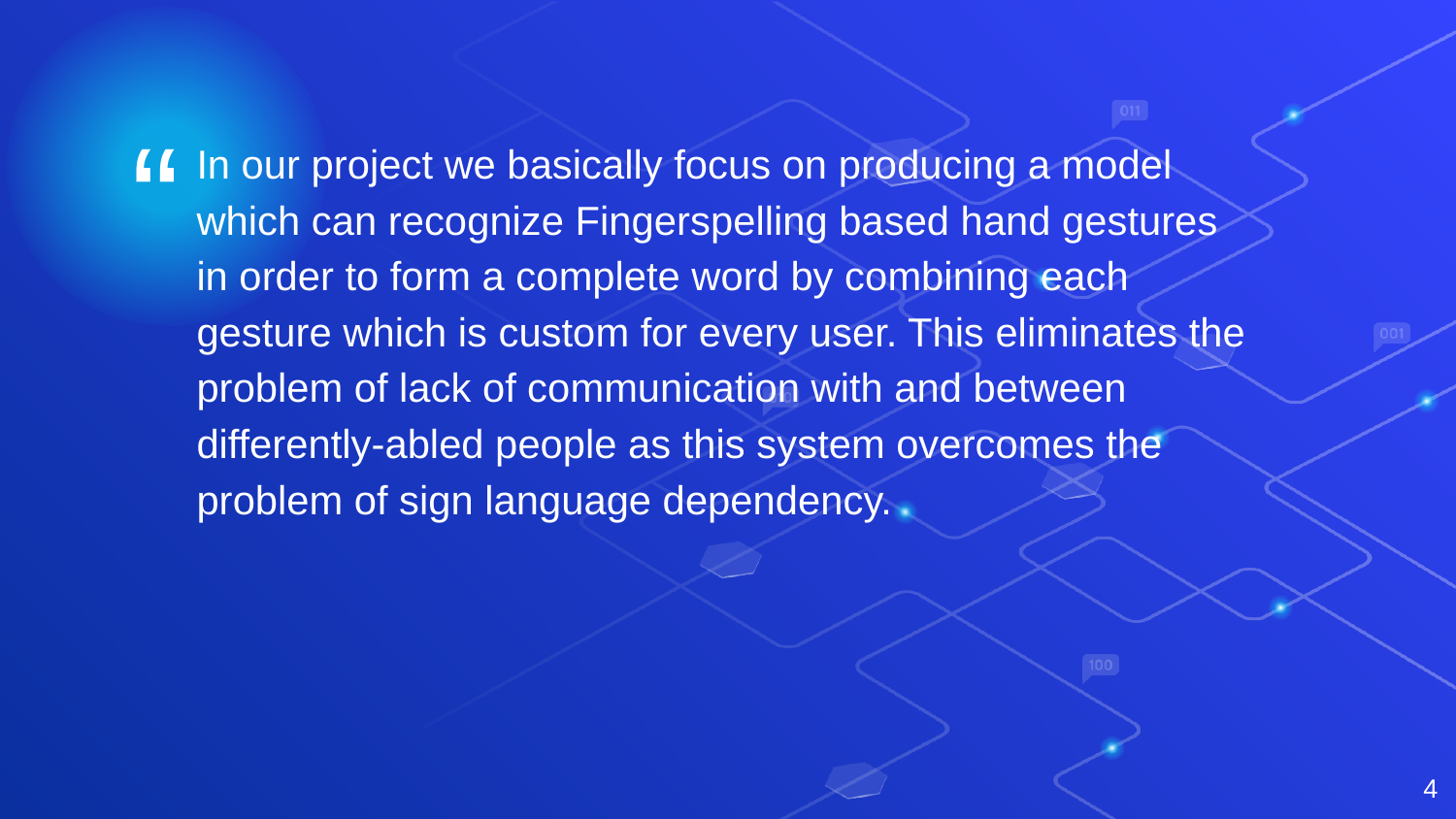

In our project we basically focus on producing a model which can recognize Fingerspelling based hand gestures in order to form a complete word by combining each gesture which is custom for every user. This eliminates the problem of lack of communication with and between differently-abled people as this system overcomes the problem of sign language dependency.
4